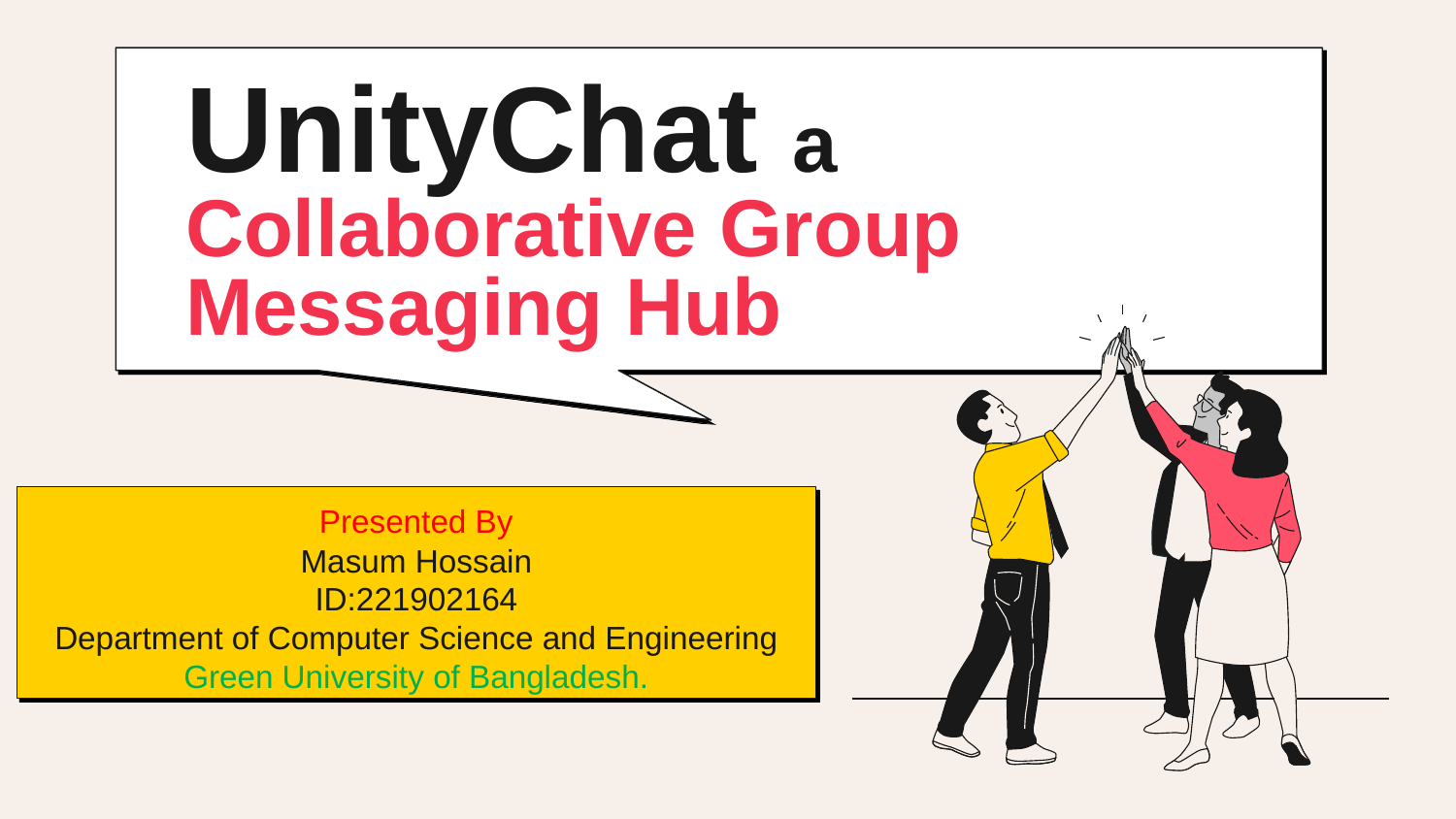

# UnityChat a  Collaborative Group Messaging Hub

Presented By
Masum Hossain
ID:221902164
Department of Computer Science and Engineering
Green University of Bangladesh.